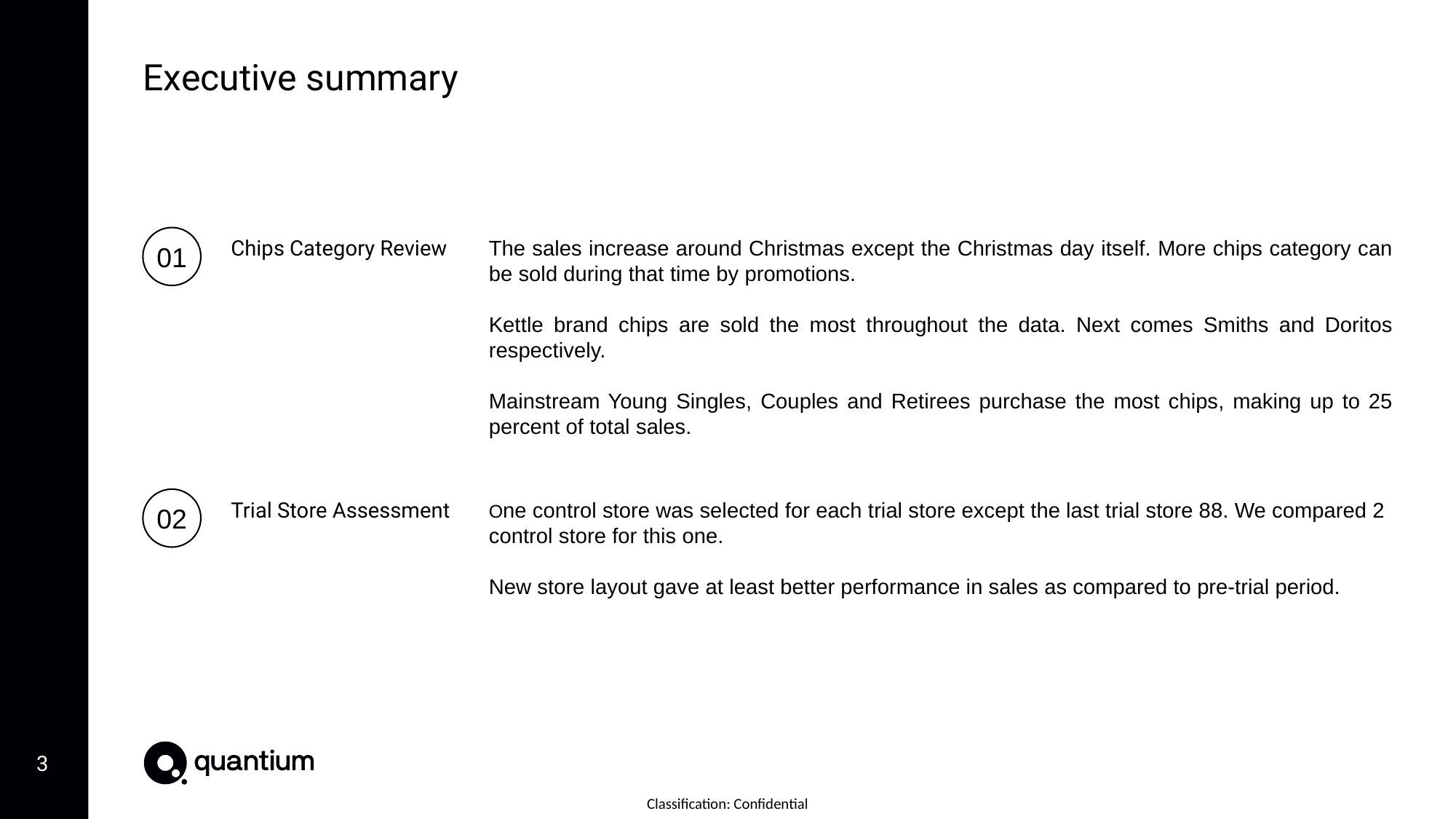

Executive summary
01
Chips Category Review
The sales increase around Christmas except the Christmas day itself. More chips category can be sold during that time by promotions.

Kettle brand chips are sold the most throughout the data. Next comes Smiths and Doritos respectively.

Mainstream Young Singles, Couples and Retirees purchase the most chips, making up to 25 percent of total sales.

02
Trial Store Assessment
One control store was selected for each trial store except the last trial store 88. We compared 2 control store for this one.

New store layout gave at least better performance in sales as compared to pre-trial period.